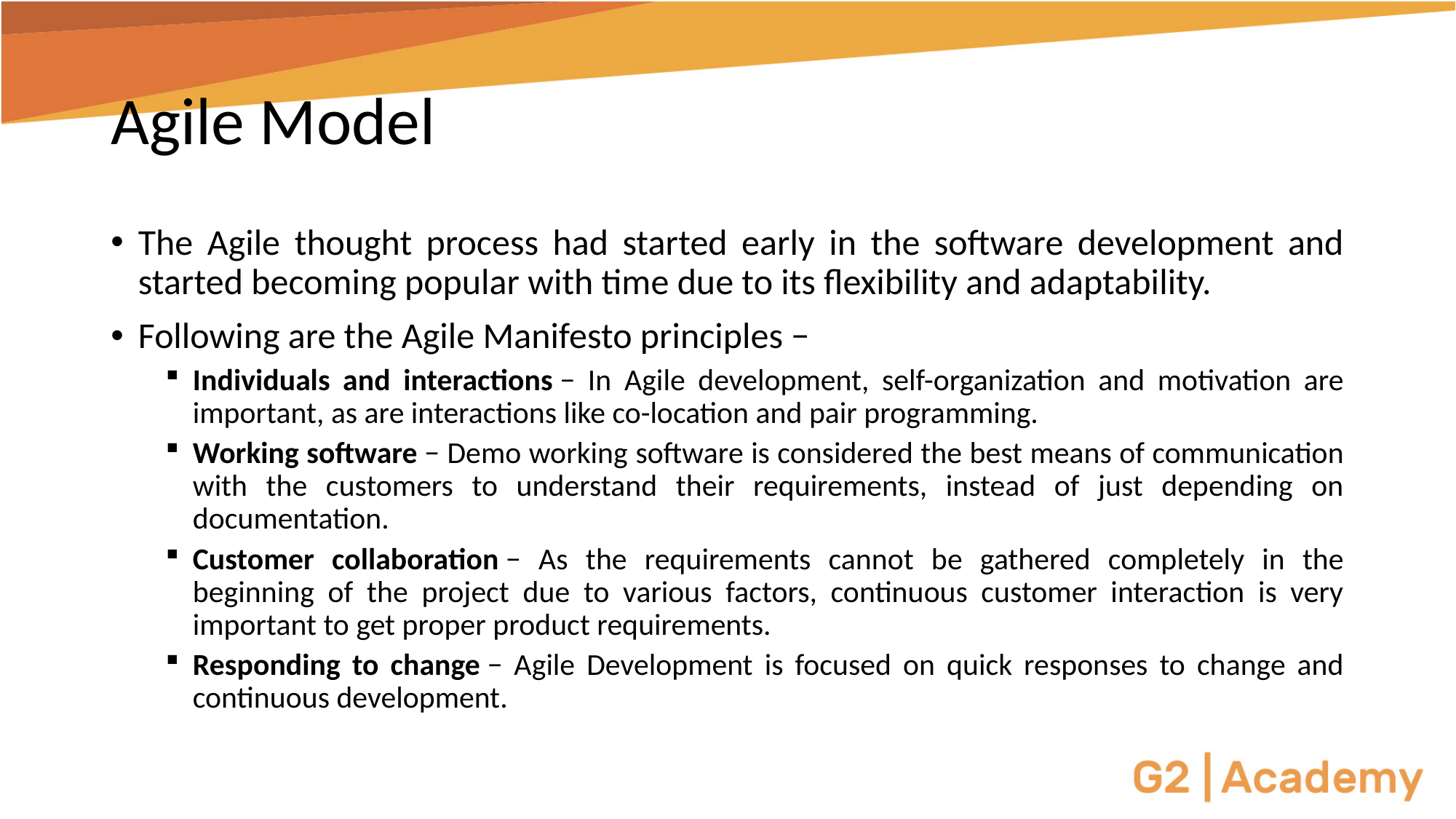

# Agile Model
The Agile thought process had started early in the software development and started becoming popular with time due to its flexibility and adaptability.
Following are the Agile Manifesto principles −
Individuals and interactions − In Agile development, self-organization and motivation are important, as are interactions like co-location and pair programming.
Working software − Demo working software is considered the best means of communication with the customers to understand their requirements, instead of just depending on documentation.
Customer collaboration − As the requirements cannot be gathered completely in the beginning of the project due to various factors, continuous customer interaction is very important to get proper product requirements.
Responding to change − Agile Development is focused on quick responses to change and continuous development.